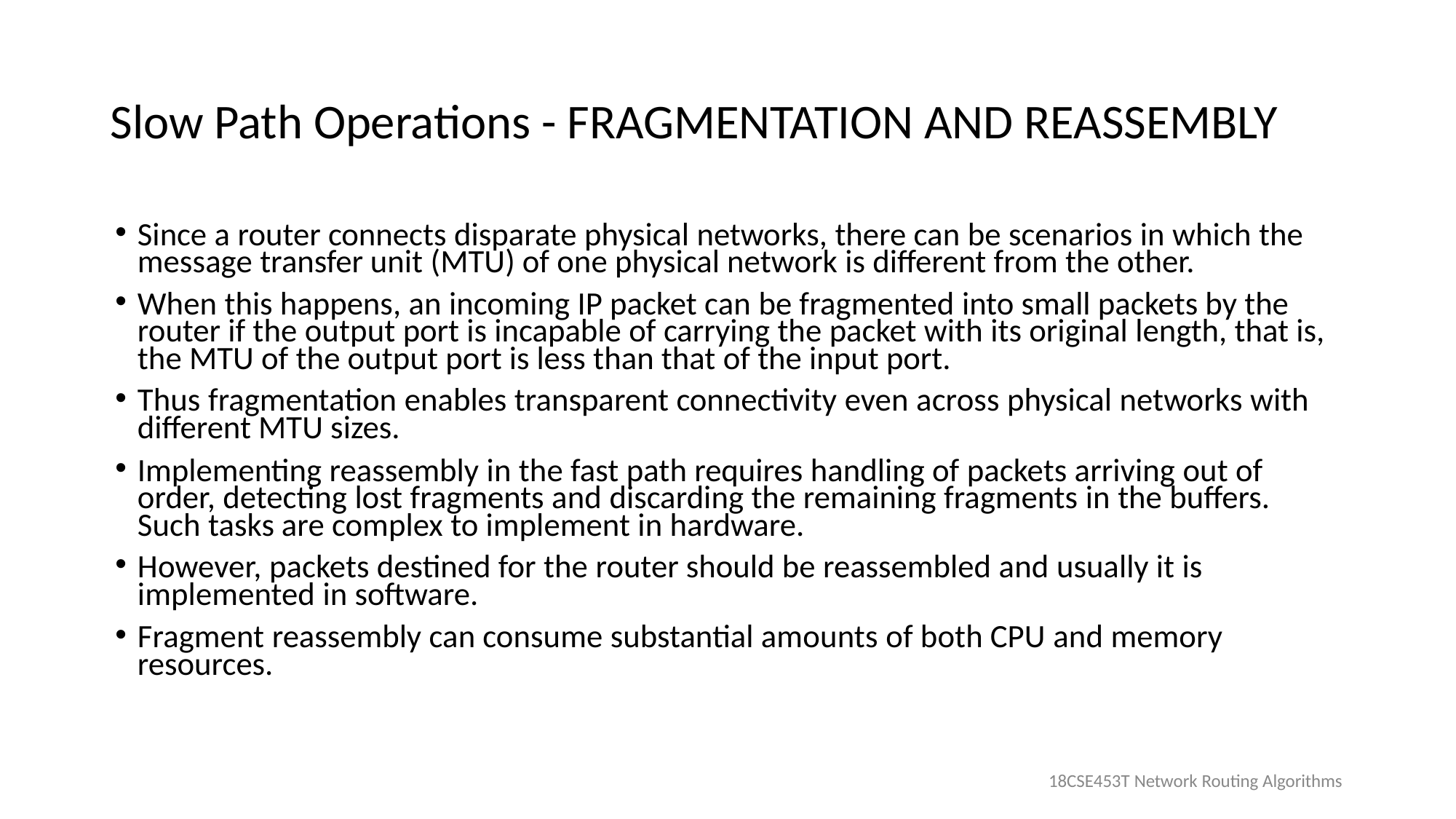

# Slow Path Operations - FRAGMENTATION AND REASSEMBLY
Since a router connects disparate physical networks, there can be scenarios in which the  message transfer unit (MTU) of one physical network is different from the other.
When this happens, an incoming IP packet can be fragmented into small packets by the  router if the output port is incapable of carrying the packet with its original length, that is,  the MTU of the output port is less than that of the input port.
Thus fragmentation enables transparent connectivity even across physical networks with  different MTU sizes.
Implementing reassembly in the fast path requires handling of packets arriving out of  order, detecting lost fragments and discarding the remaining fragments in the buffers.  Such tasks are complex to implement in hardware.
However, packets destined for the router should be reassembled and usually it is  implemented in software.
Fragment reassembly can consume substantial amounts of both CPU and memory  resources.
18CSE453T Network Routing Algorithms